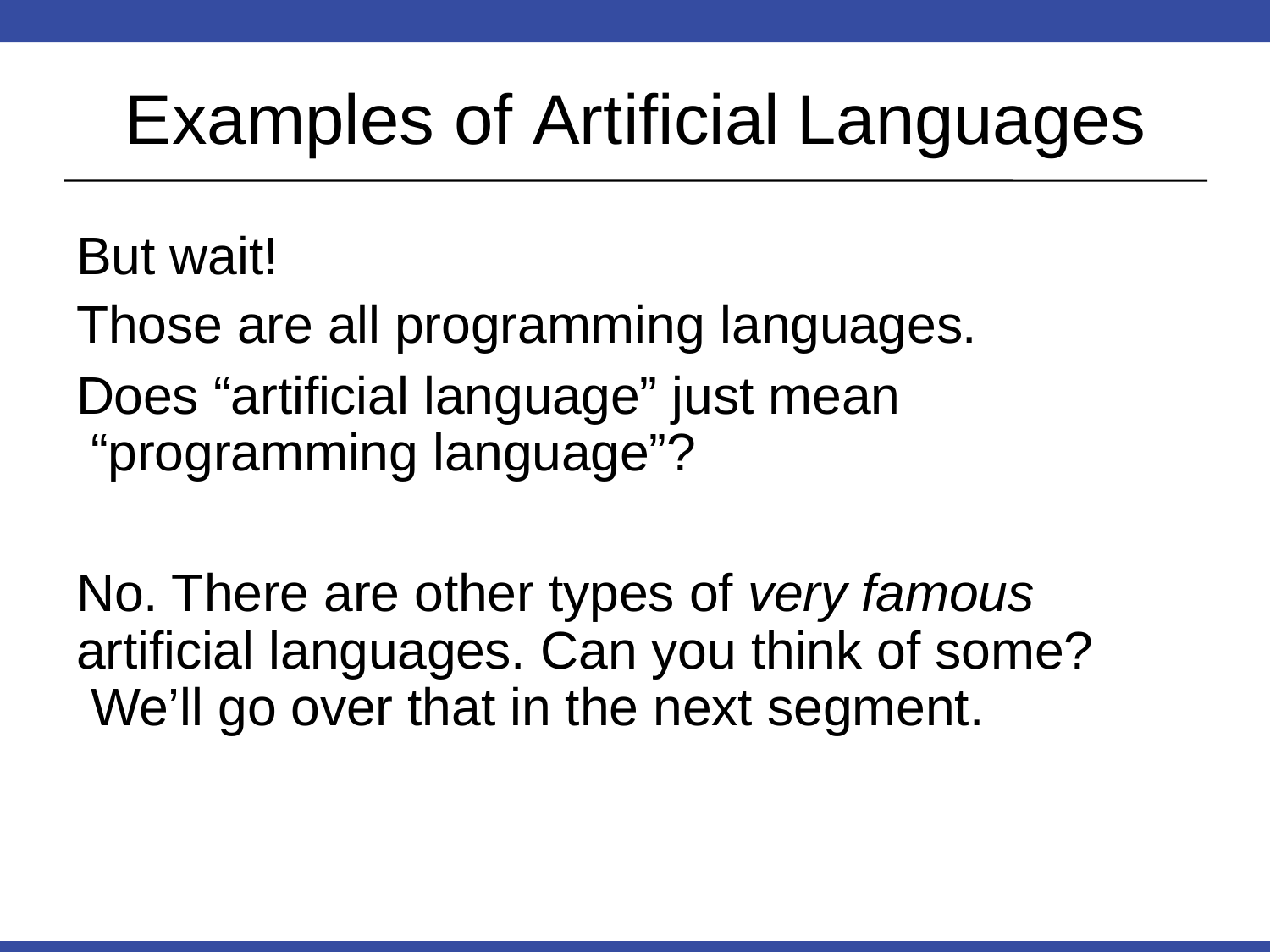

# Examples of Artificial	Languages

But wait!
Those are all programming languages.
Does “artificial language” just mean  “programming language”?

No. There are other types of very famous  artificial languages. Can you think of some?  We’ll go over that in the next segment.